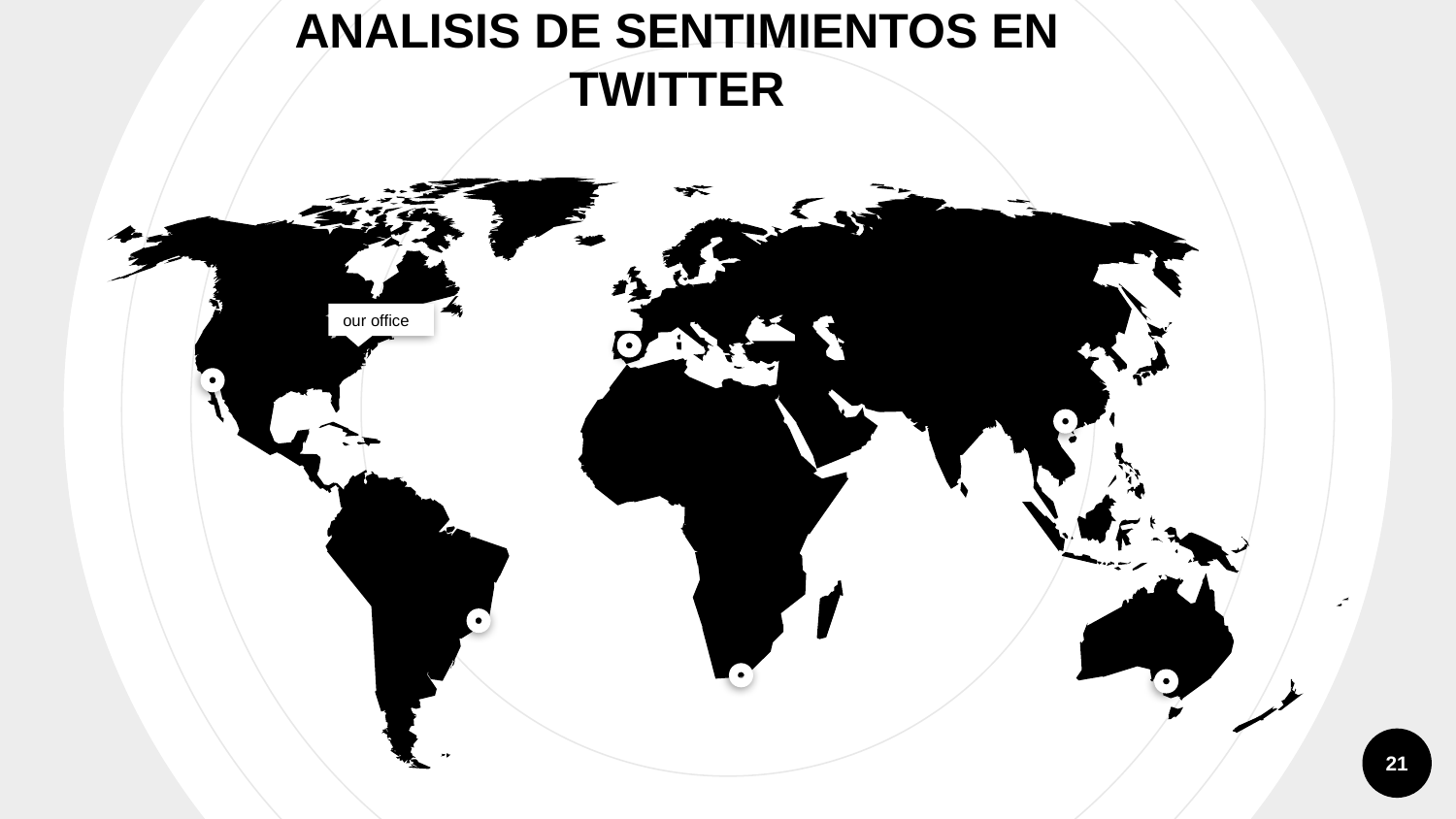

ANALISIS DE SENTIMIENTOS EN TWITTER

our office

21